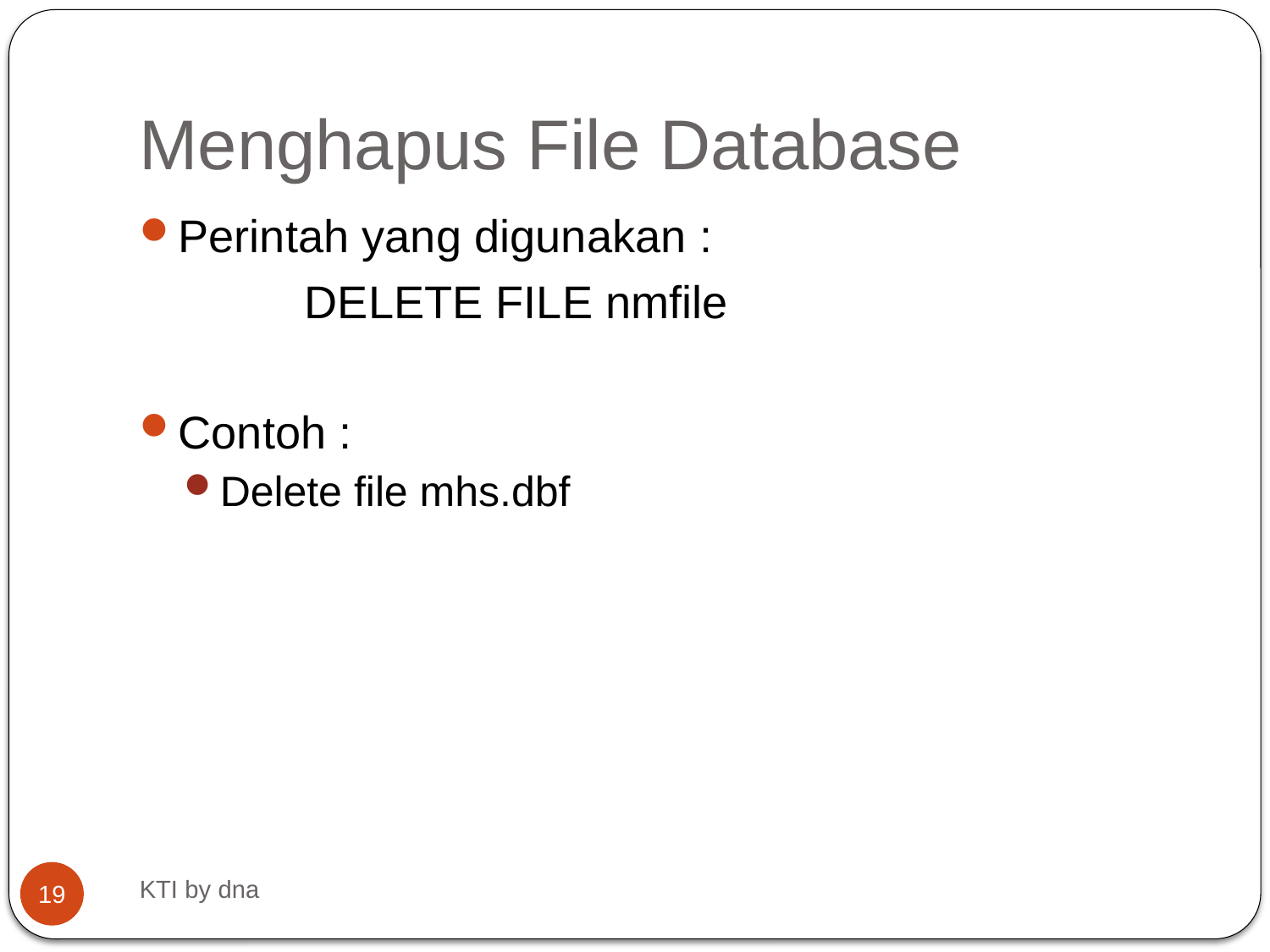

# Menghapus File Database
Perintah yang digunakan :
		DELETE FILE nmfile

Contoh :
Delete file mhs.dbf
KTI by dna
19